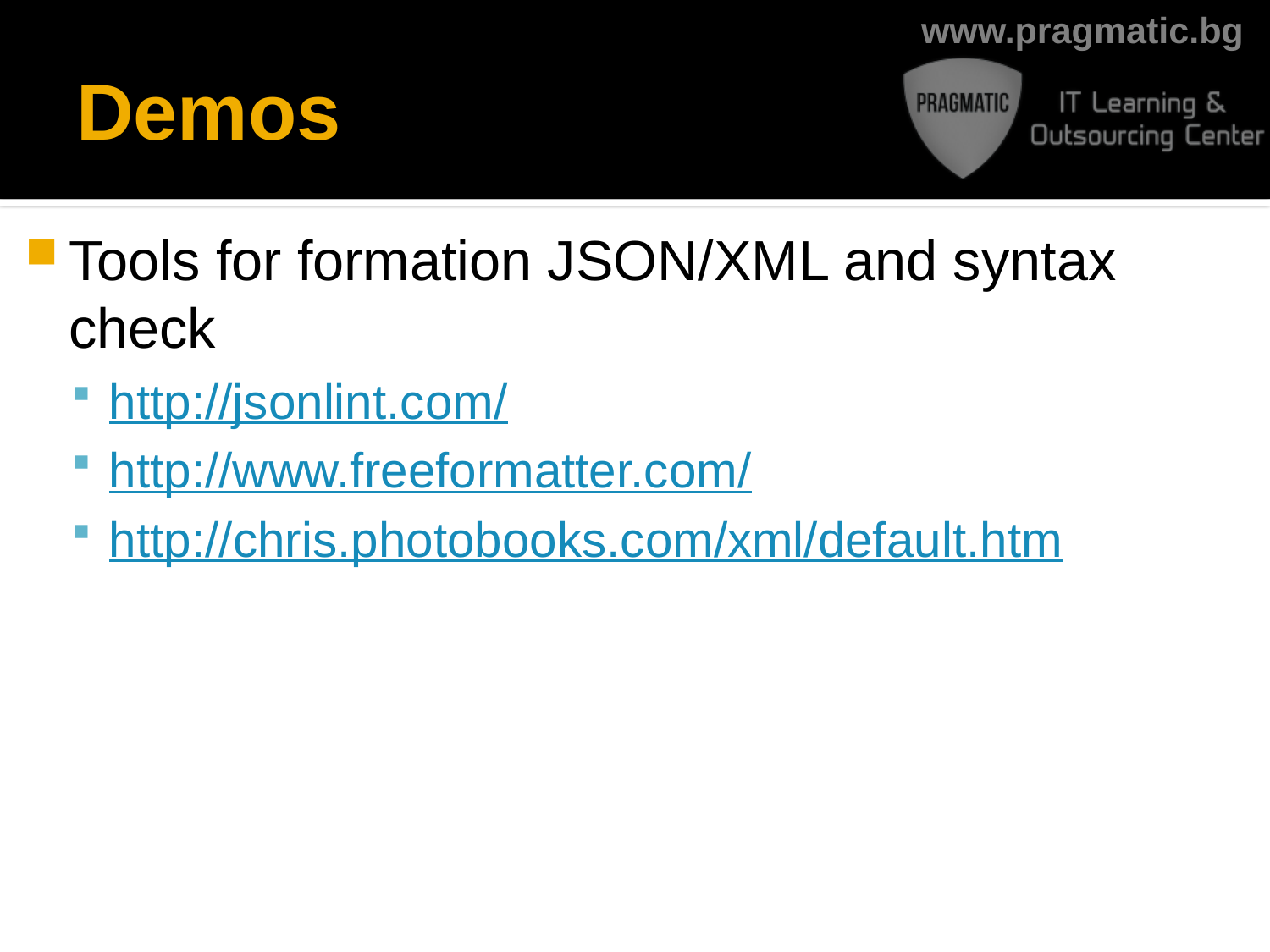

# Demos
Tools for formation JSON/XML and syntax check
http://jsonlint.com/
http://www.freeformatter.com/
http://chris.photobooks.com/xml/default.htm